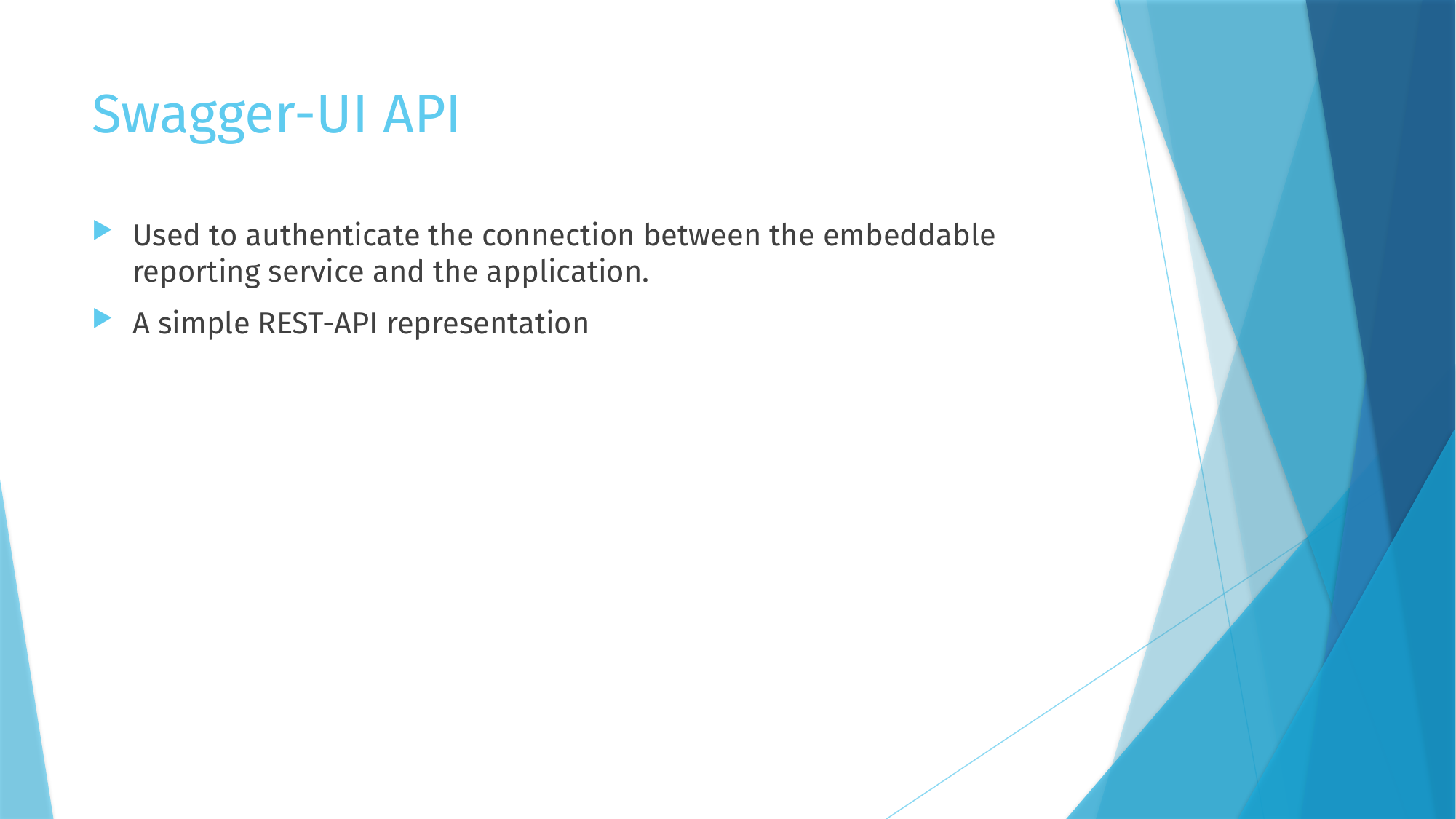

# Swagger-UI API
Used to authenticate the connection between the embeddable reporting service and the application.
A simple REST-API representation